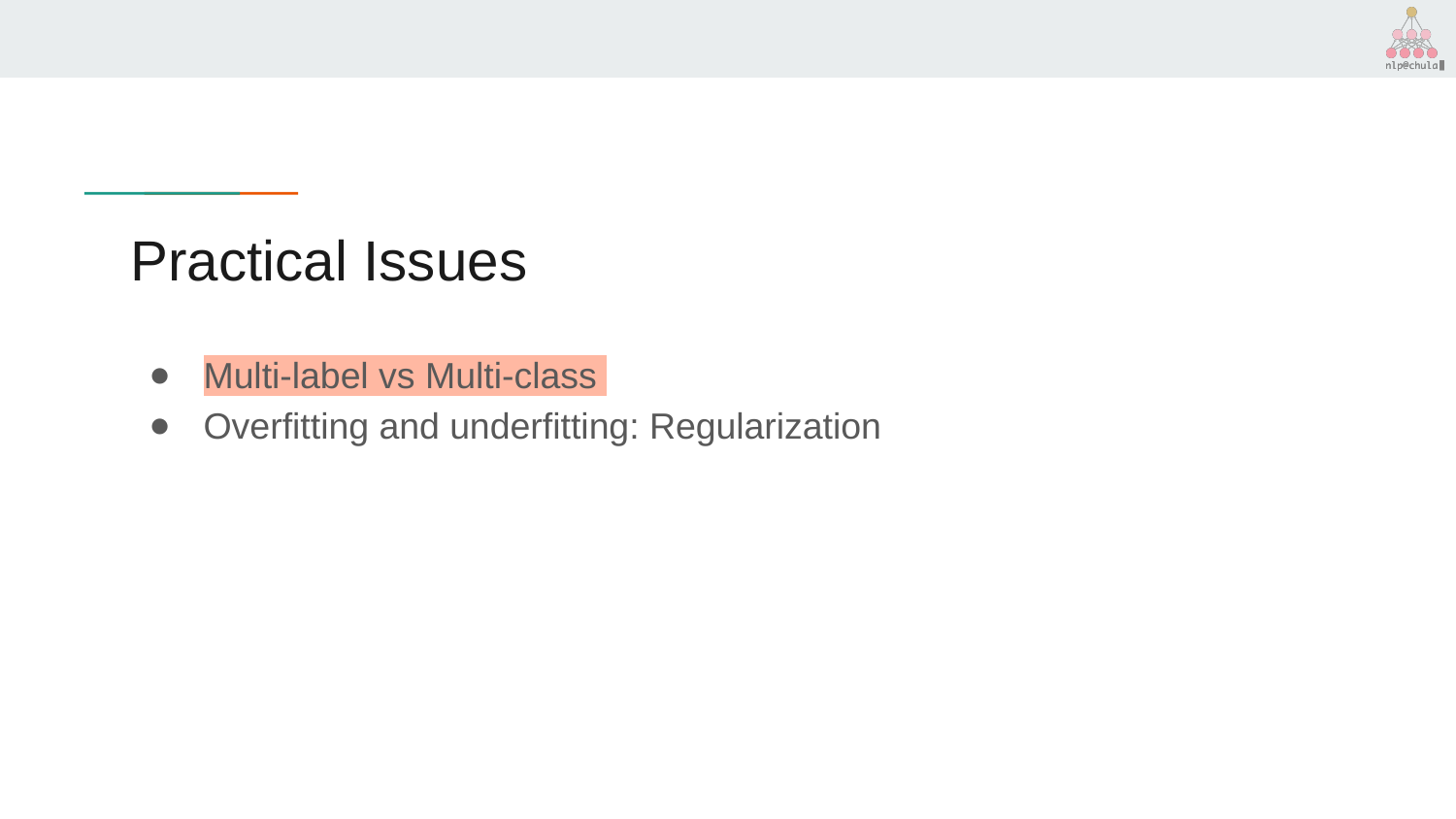

# Practical Issues
Multi-label vs Multi-class
Overfitting and underfitting: Regularization